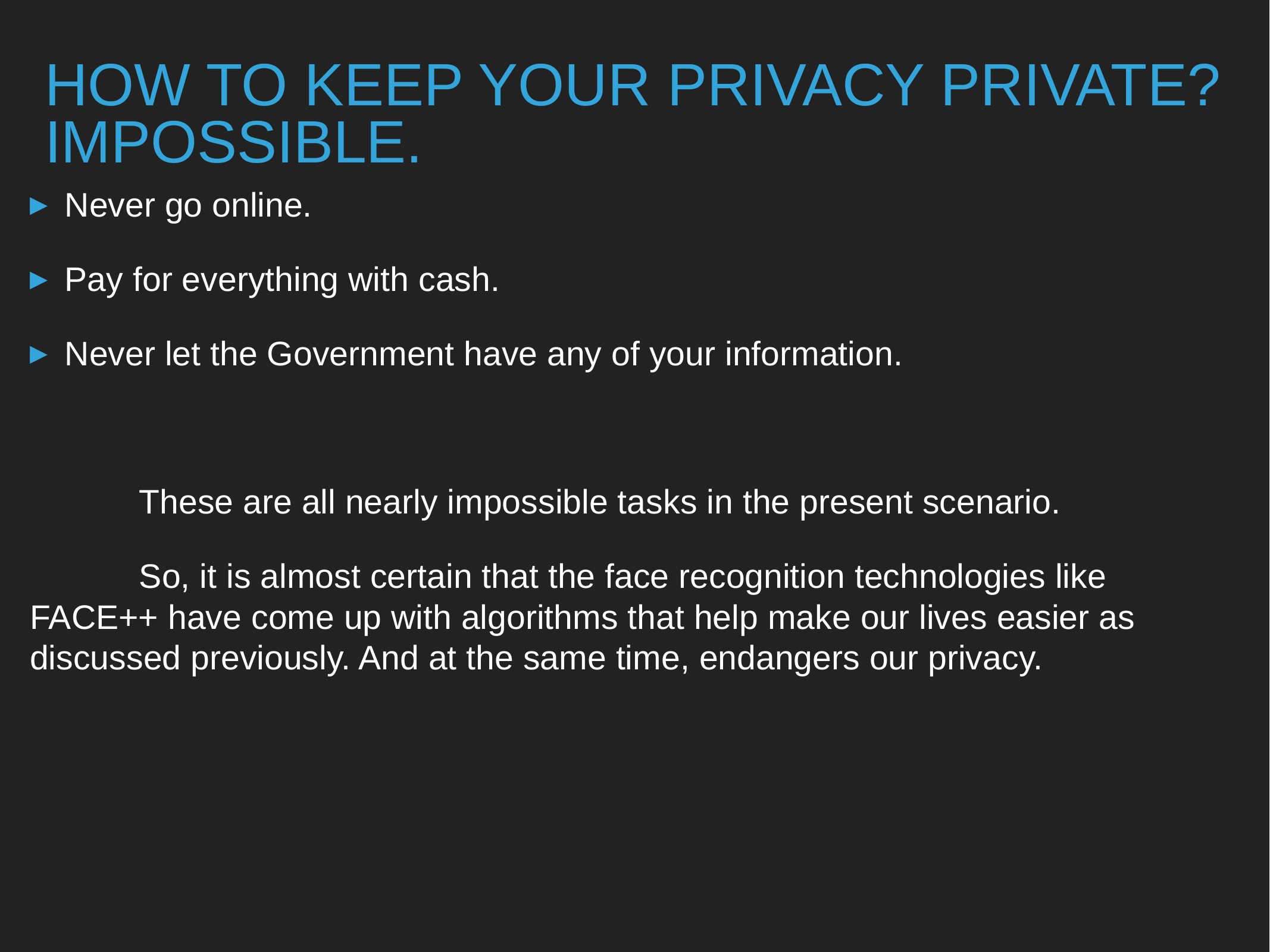

# How to keep your privacy private? Impossible.
Never go online.
Pay for everything with cash.
Never let the Government have any of your information.

These are all nearly impossible tasks in the present scenario.
So, it is almost certain that the face recognition technologies like FACE++ have come up with algorithms that help make our lives easier as discussed previously. And at the same time, endangers our privacy.